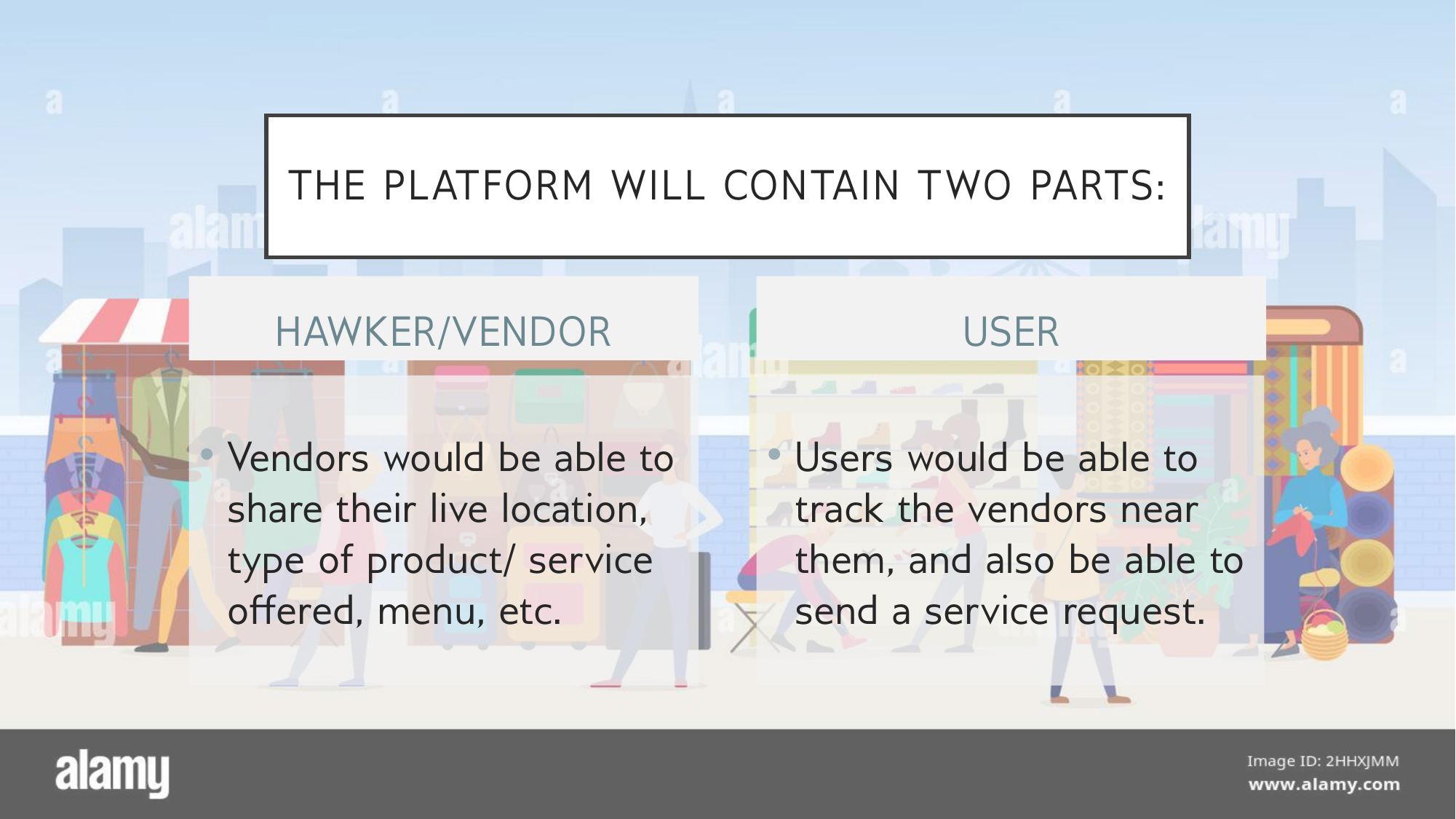

# The Platform will contain two parts:
HAWKER/vendor
USER

Vendors would be able to share their live location, type of product/ service offered, menu, etc.

Users would be able to track the vendors near them, and also be able to send a service request.